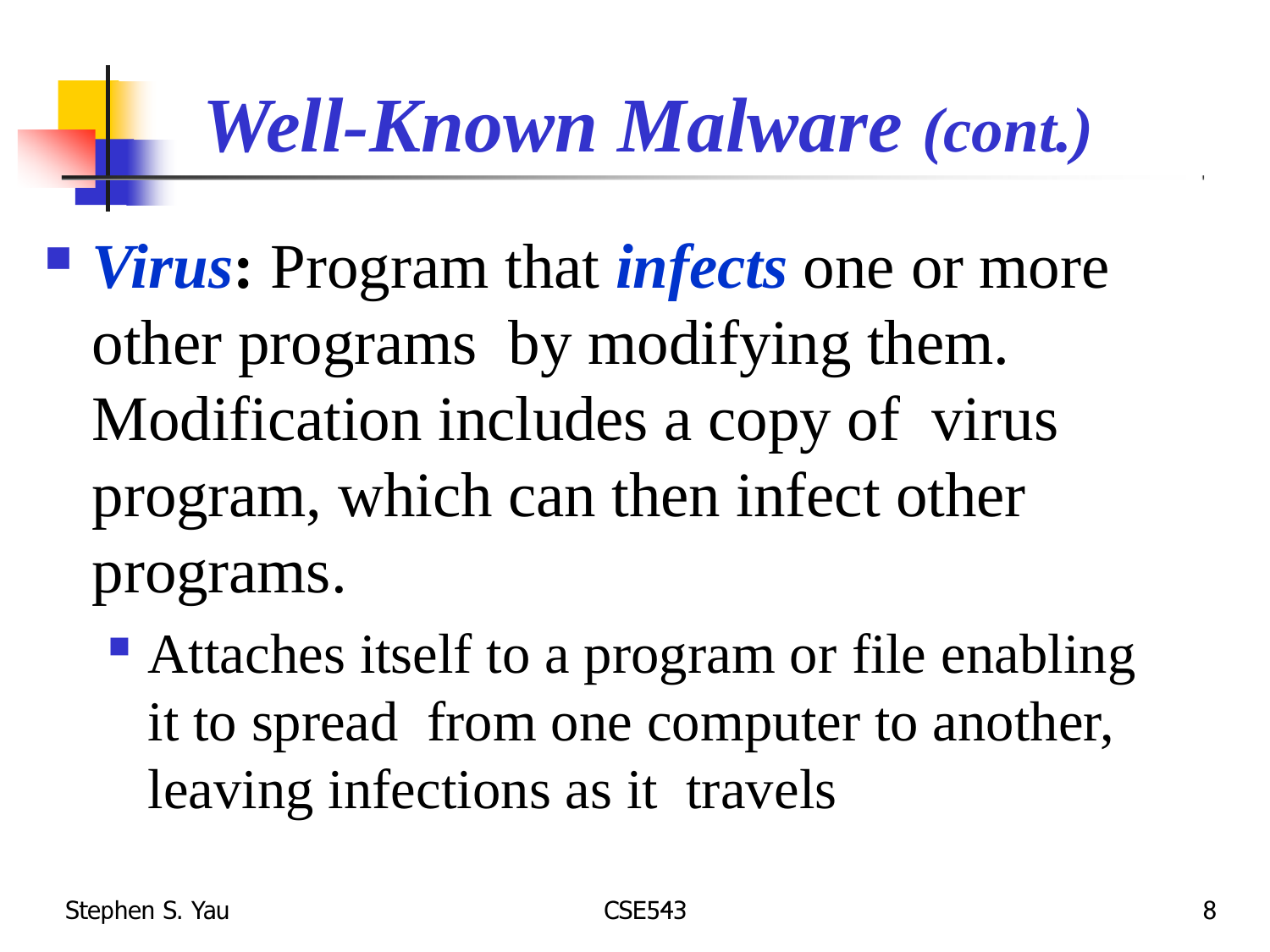

# Well-Known Malware (cont.)
Virus: Program that infects one or more other programs  by modifying them. Modification includes a copy of  virus program, which can then infect other programs.
Attaches itself to a program or file enabling it to spread  from one computer to another, leaving infections as it  travels
Stephen S. Yau
CSE543
8